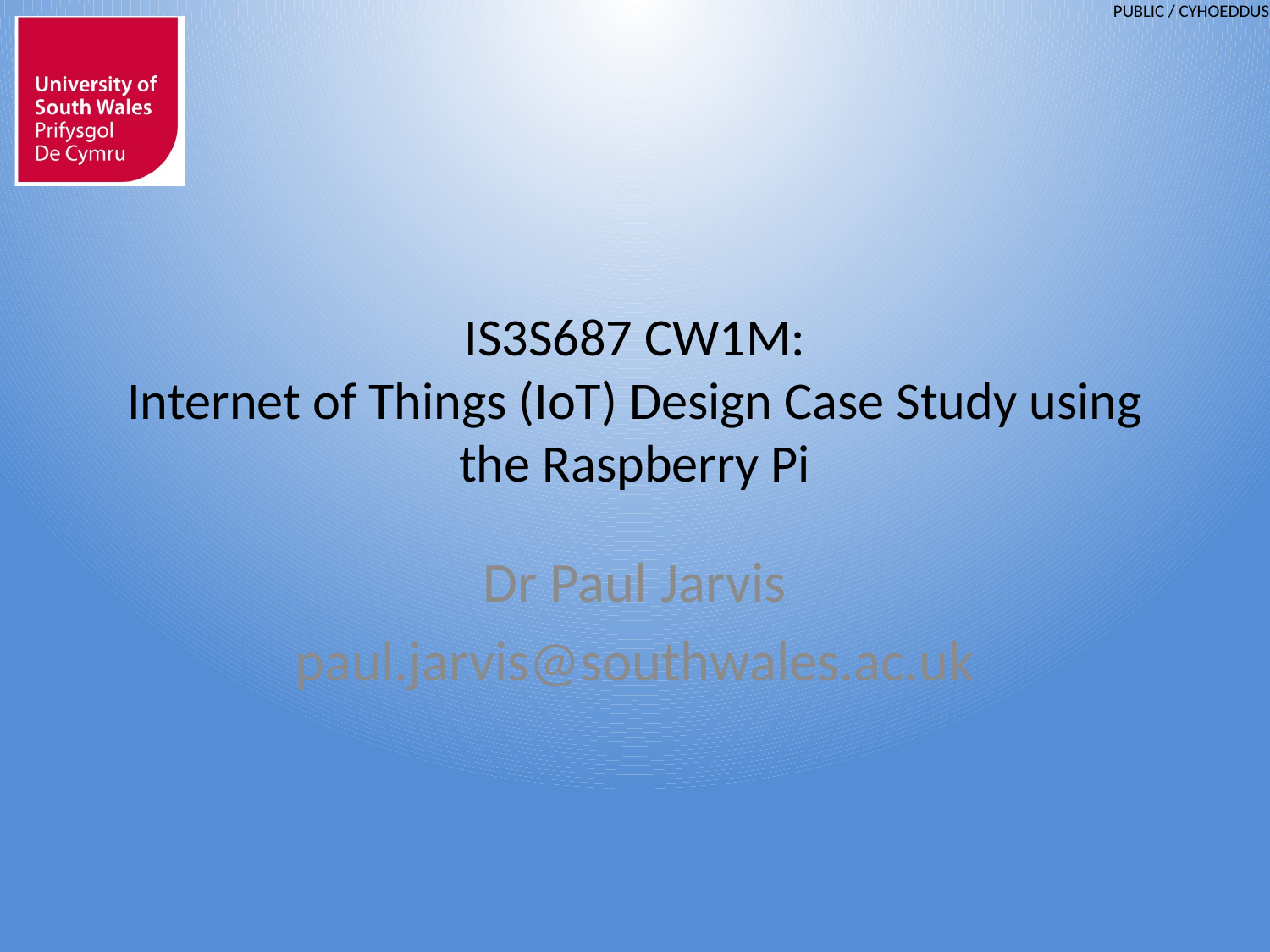

# IS3S687 CW1M: Internet of Things (IoT) Design Case Study using the Raspberry Pi
Dr Paul Jarvis
paul.jarvis@southwales.ac.uk